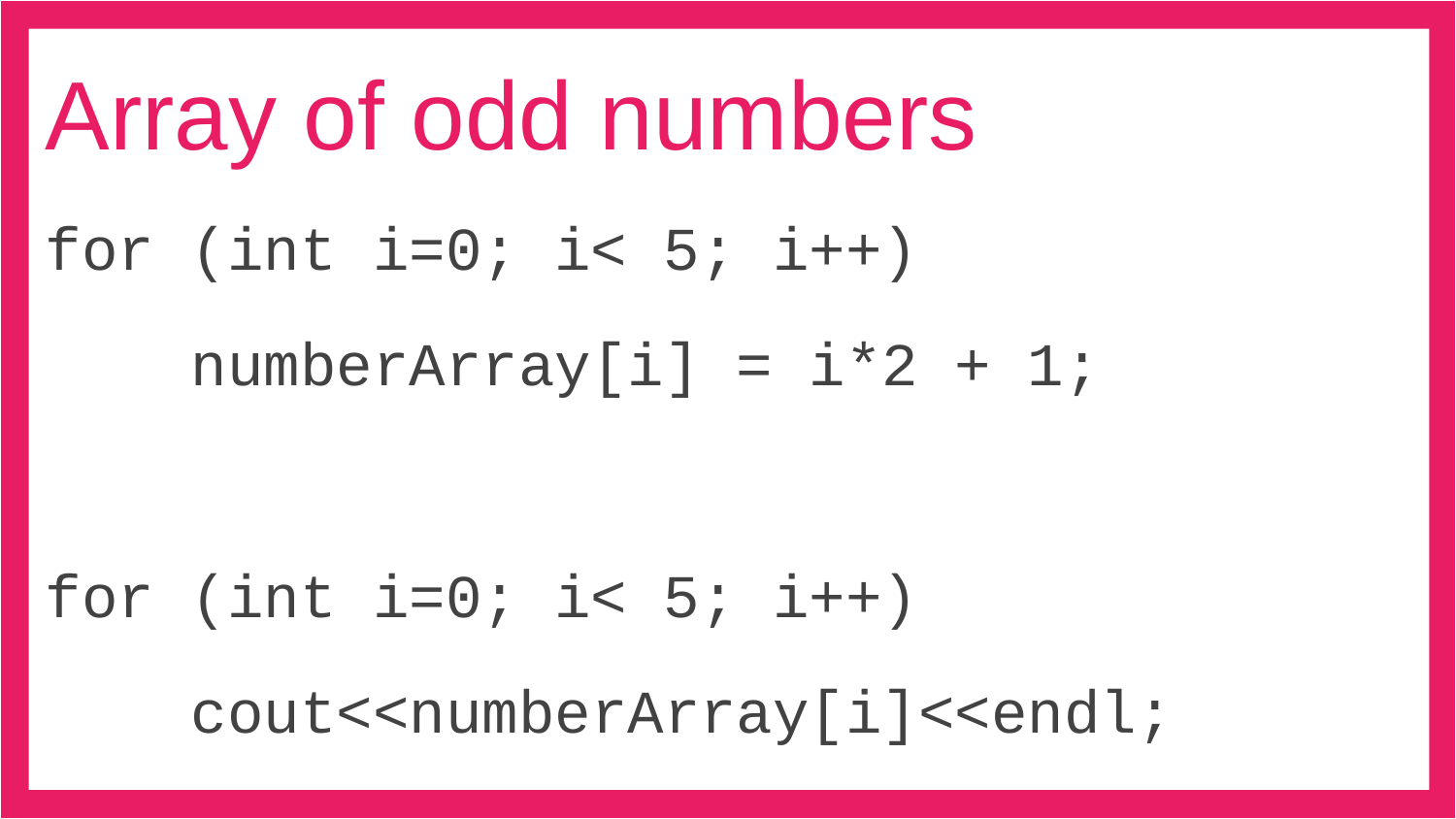

# Array of odd numbers
for (int i=0; i< 5; i++)
	numberArray[i] = i*2 + 1;

for (int i=0; i< 5; i++)
	cout<<numberArray[i]<<endl;